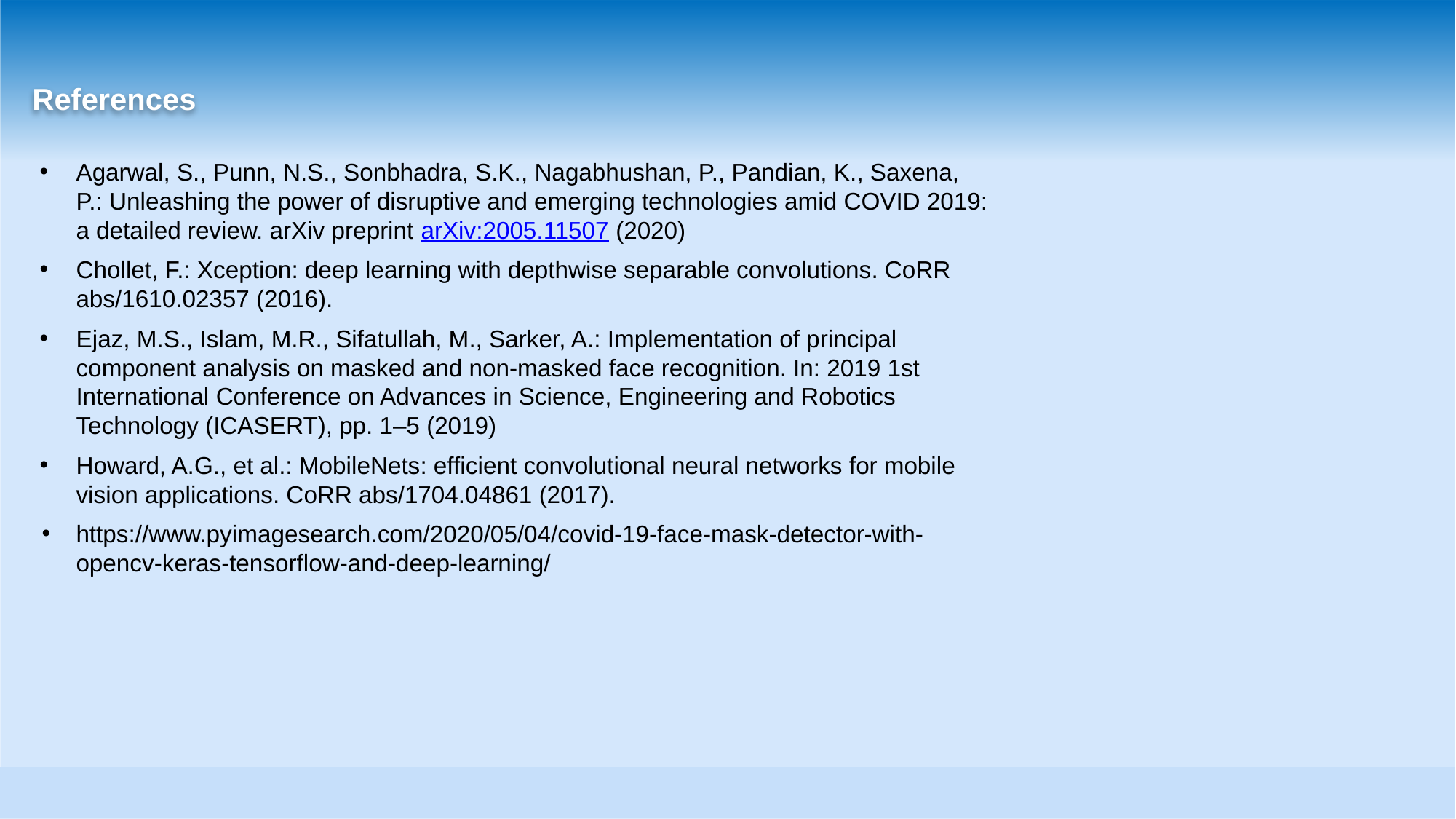

# References
Agarwal, S., Punn, N.S., Sonbhadra, S.K., Nagabhushan, P., Pandian, K., Saxena, P.: Unleashing the power of disruptive and emerging technologies amid COVID 2019: a detailed review. arXiv preprint arXiv:2005.11507 (2020)
Chollet, F.: Xception: deep learning with depthwise separable convolutions. CoRR abs/1610.02357 (2016).
Ejaz, M.S., Islam, M.R., Sifatullah, M., Sarker, A.: Implementation of principal component analysis on masked and non-masked face recognition. In: 2019 1st International Conference on Advances in Science, Engineering and Robotics Technology (ICASERT), pp. 1–5 (2019)
Howard, A.G., et al.: MobileNets: efficient convolutional neural networks for mobile vision applications. CoRR abs/1704.04861 (2017).
https://www.pyimagesearch.com/2020/05/04/covid-19-face-mask-detector-with-opencv-keras-tensorflow-and-deep-learning/
8